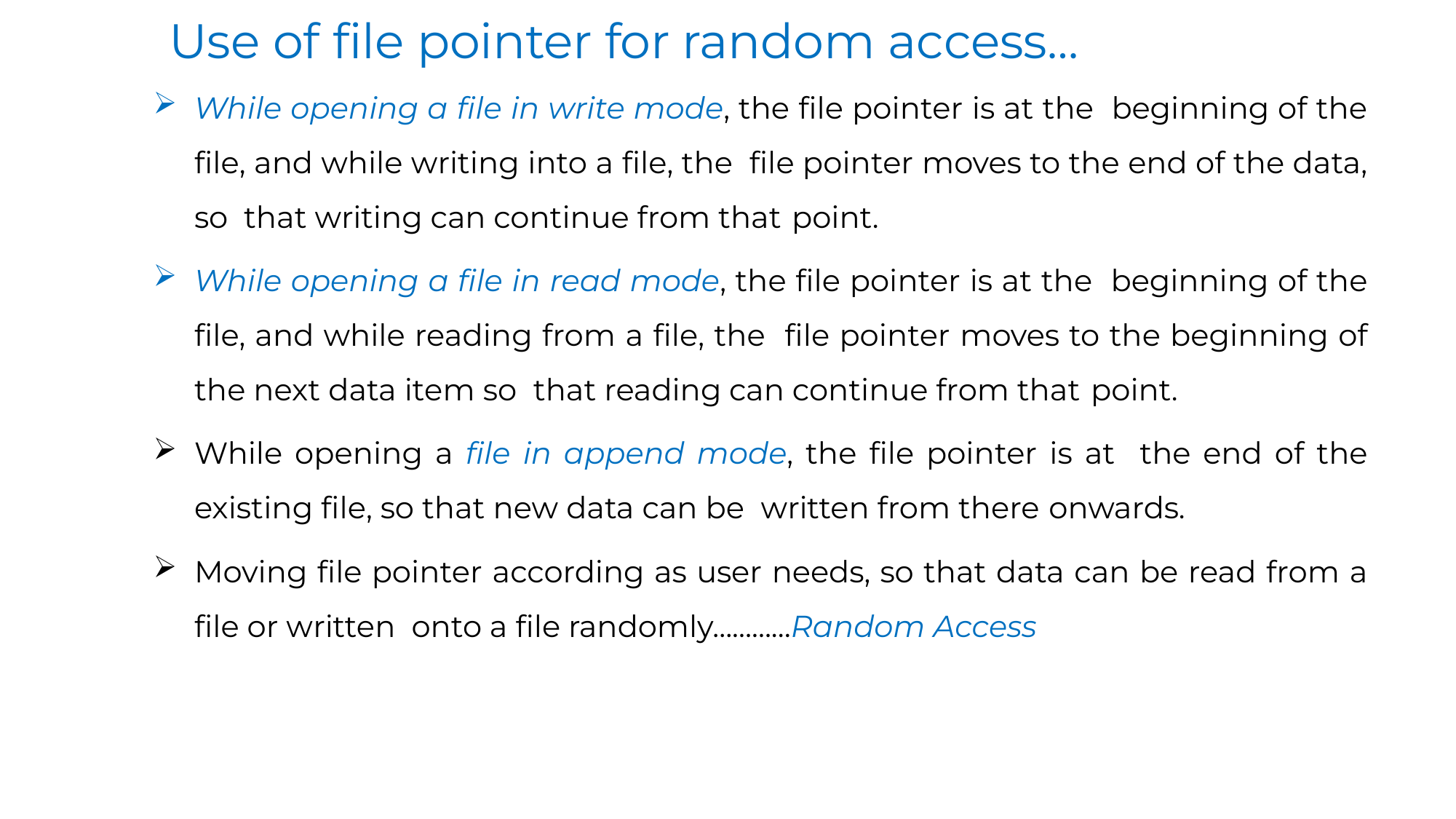

# Use of file pointer for random access…
While opening a file in write mode, the file pointer is at the  beginning of the file, and while writing into a file, the  file pointer moves to the end of the data, so  that writing can continue from that point.
While opening a file in read mode, the file pointer is at the  beginning of the file, and while reading from a file, the  file pointer moves to the beginning of the next data item so  that reading can continue from that point.
While opening a file in append mode, the file pointer is at  the end of the existing file, so that new data can be  written from there onwards.
Moving file pointer according as user needs, so that data can be read from a file or written  onto a file randomly…………Random Access